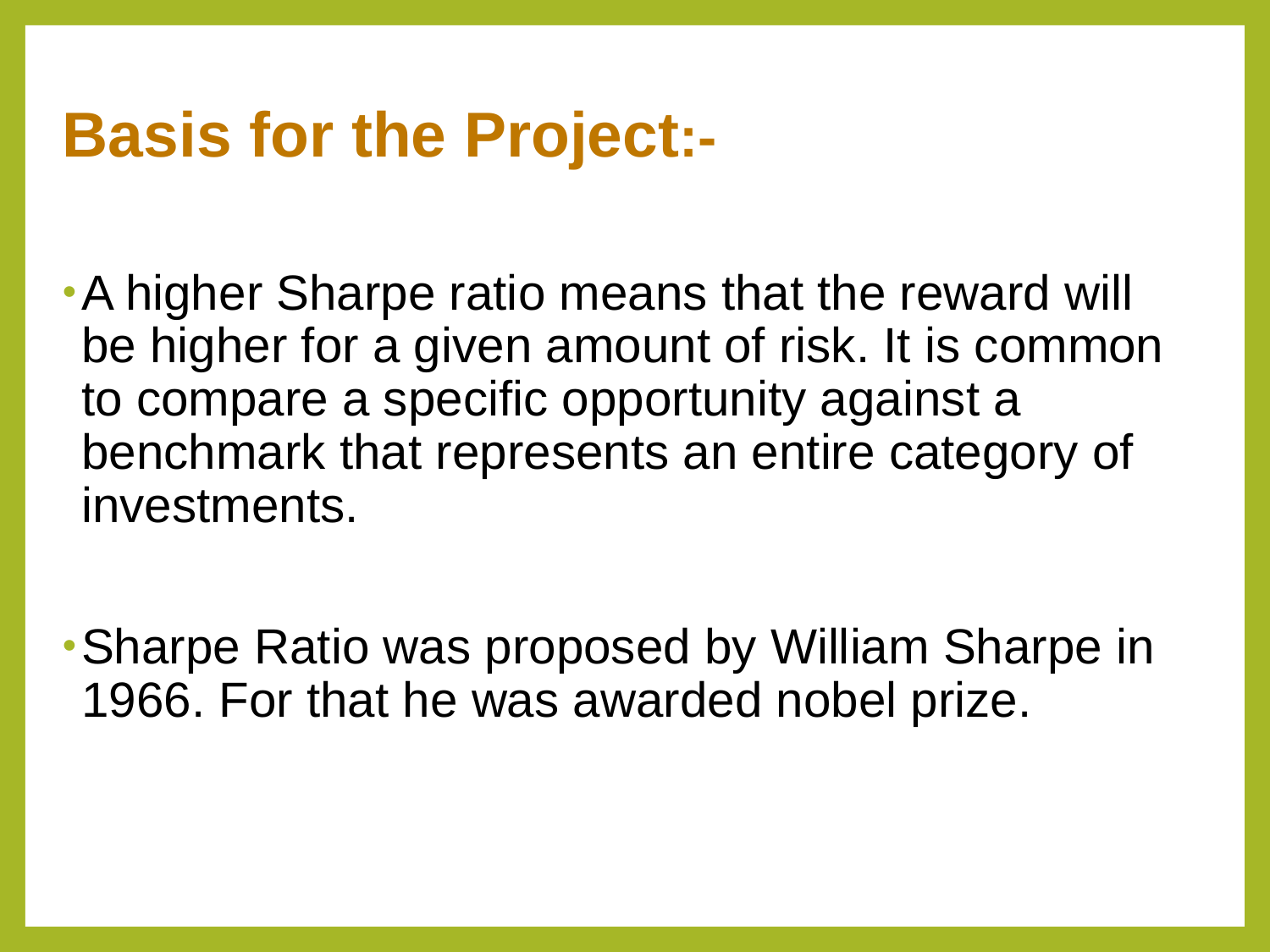

Basis for the Project:-

A higher Sharpe ratio means that the reward will be higher for a given amount of risk. It is common to compare a specific opportunity against a benchmark that represents an entire category of investments.

Sharpe Ratio was proposed by William Sharpe in 1966. For that he was awarded nobel prize.